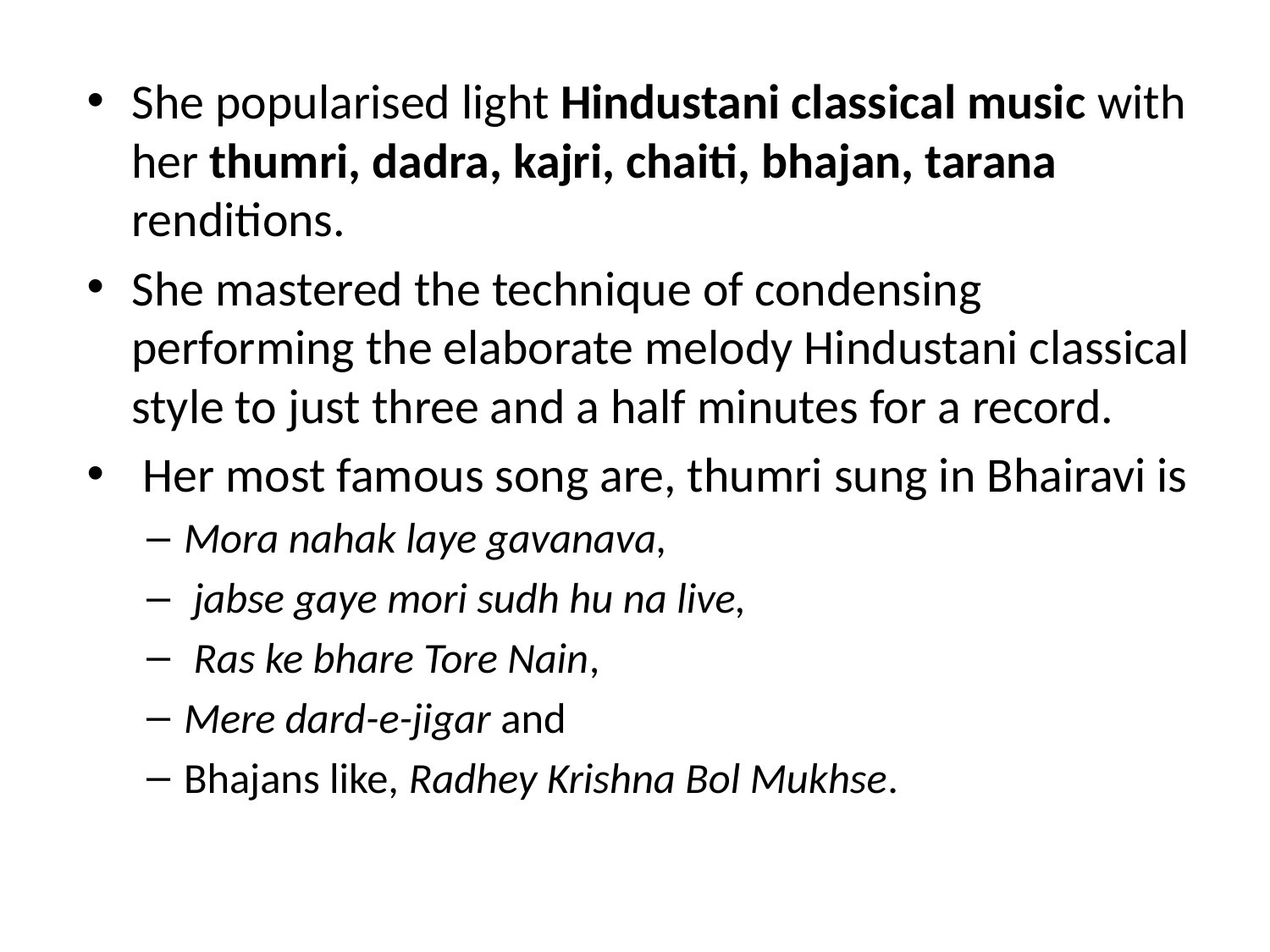

She popularised light Hindustani classical music with her thumri, dadra, kajri, chaiti, bhajan, tarana renditions.
She mastered the technique of condensing performing the elaborate melody Hindustani classical style to just three and a half minutes for a record.
 Her most famous song are, thumri sung in Bhairavi is
Mora nahak laye gavanava,
 jabse gaye mori sudh hu na live,
 Ras ke bhare Tore Nain,
Mere dard-e-jigar and
Bhajans like, Radhey Krishna Bol Mukhse.